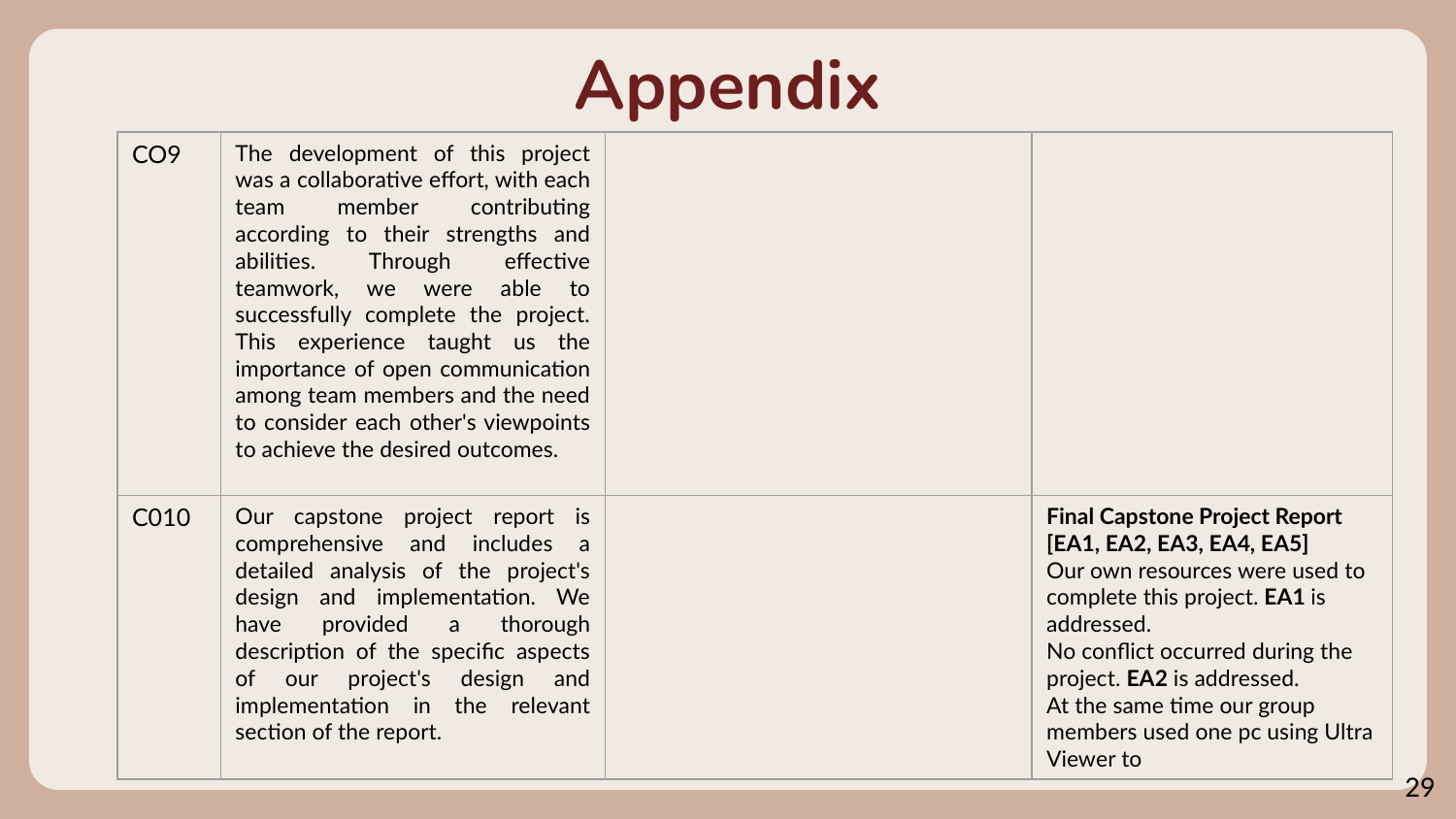

# Appendix
| CO9 | The development of this project was a collaborative effort, with each team member contributing according to their strengths and abilities. Through effective teamwork, we were able to successfully complete the project. This experience taught us the importance of open communication among team members and the need to consider each other's viewpoints to achieve the desired outcomes. |  |  |
| --- | --- | --- | --- |
| C010 | Our capstone project report is comprehensive and includes a detailed analysis of the project's design and implementation. We have provided a thorough description of the specific aspects of our project's design and implementation in the relevant section of the report. |  | Final Capstone Project Report [EA1, EA2, EA3, EA4, EA5] Our own resources were used to complete this project. EA1 is addressed. No conflict occurred during the project. EA2 is addressed. At the same time our group members used one pc using Ultra Viewer to |
29